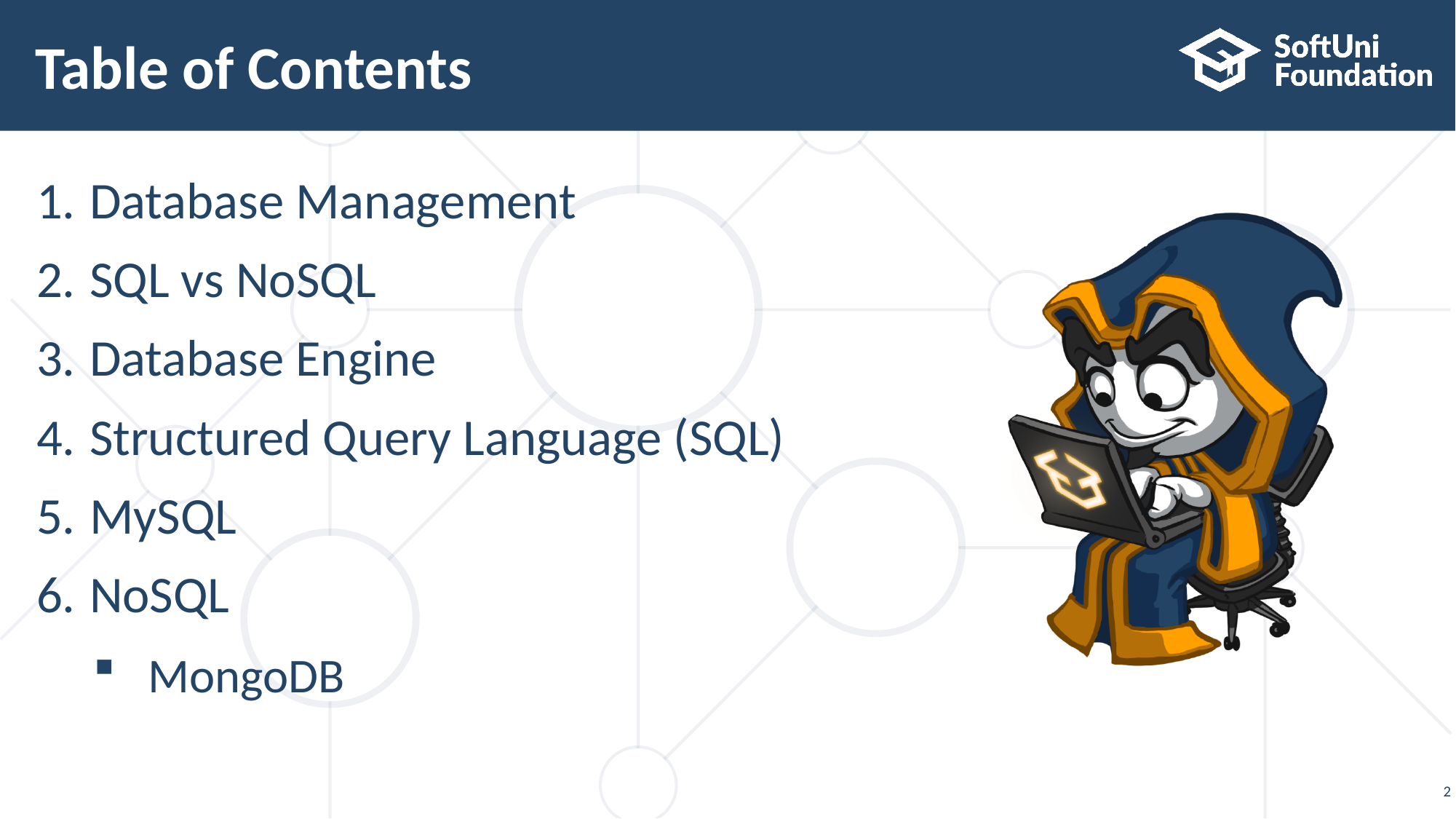

# Table of Contents
Database Management
SQL vs NoSQL
Database Engine
Structured Query Language (SQL)
MySQL
NoSQL
MongoDB
2